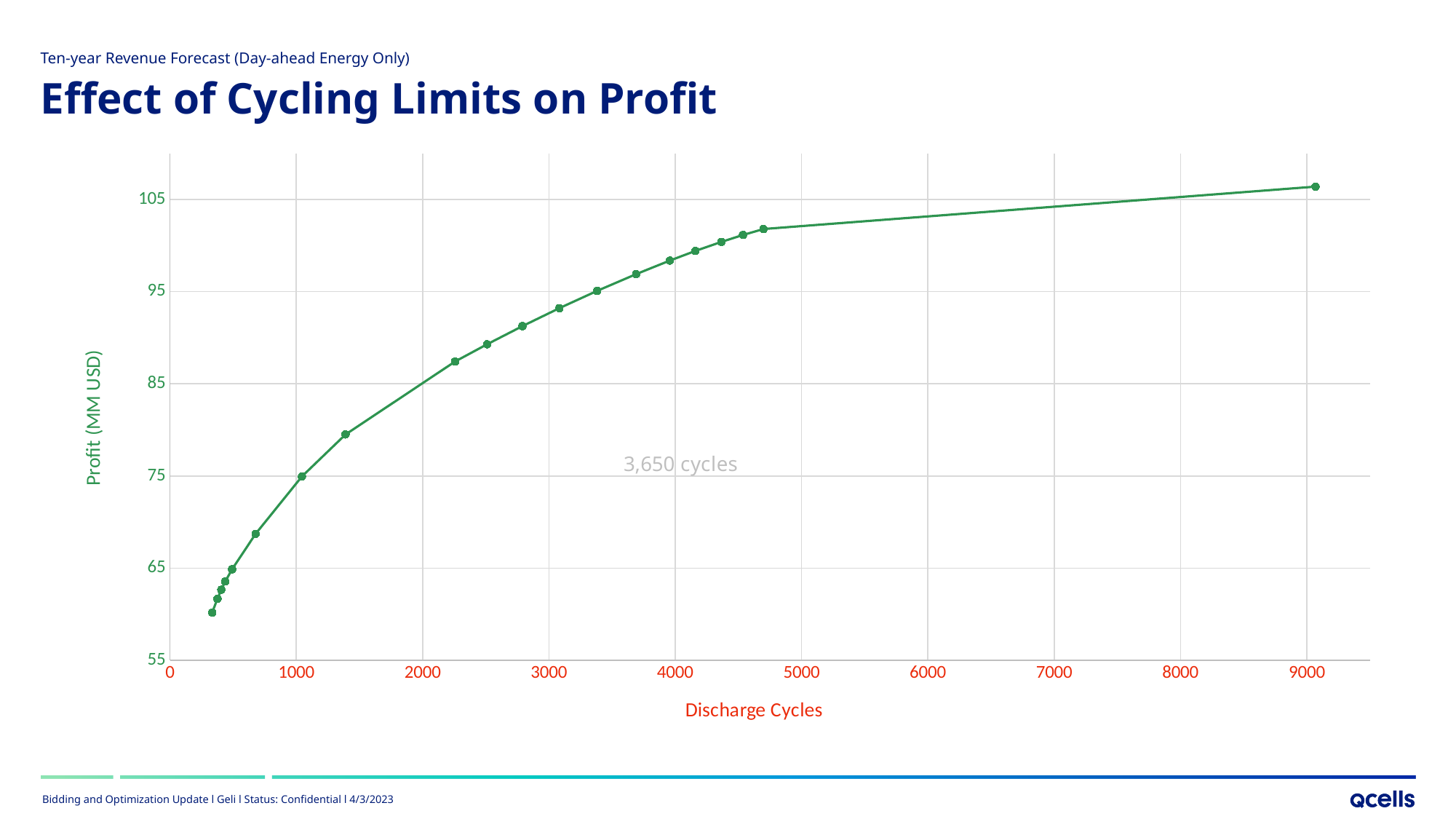

Ten-year Revenue Forecast (Day-ahead Energy Only)

Effect of Cycling Limits on Profit

### Chart

| Category |  |  | Profit (MM USD) |
|---|---|---|---|